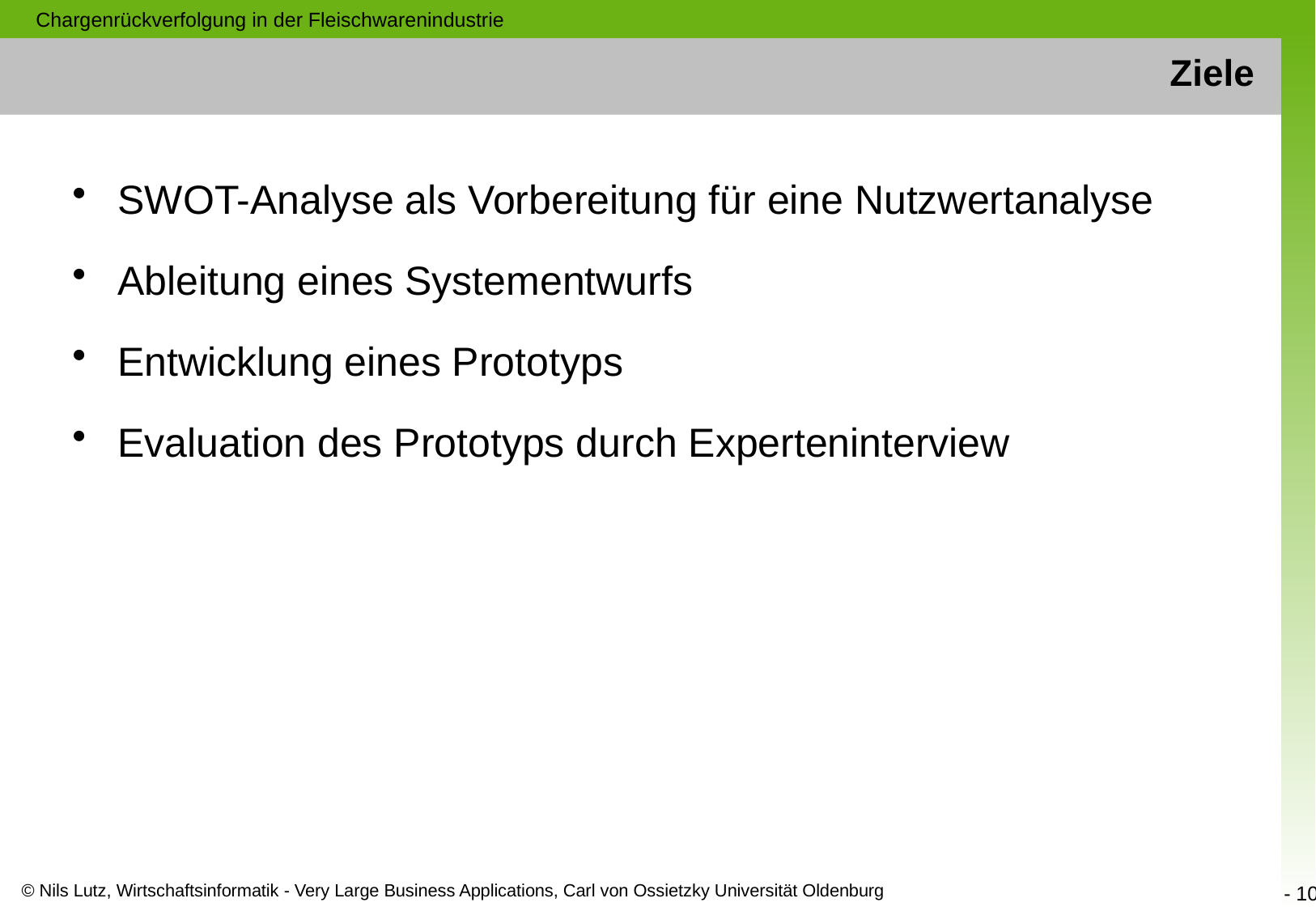

Chargenrückverfolgung in der Fleischwarenindustrie
# Ziele
SWOT-Analyse als Vorbereitung für eine Nutzwertanalyse
Ableitung eines Systementwurfs
Entwicklung eines Prototyps
Evaluation des Prototyps durch Experteninterview